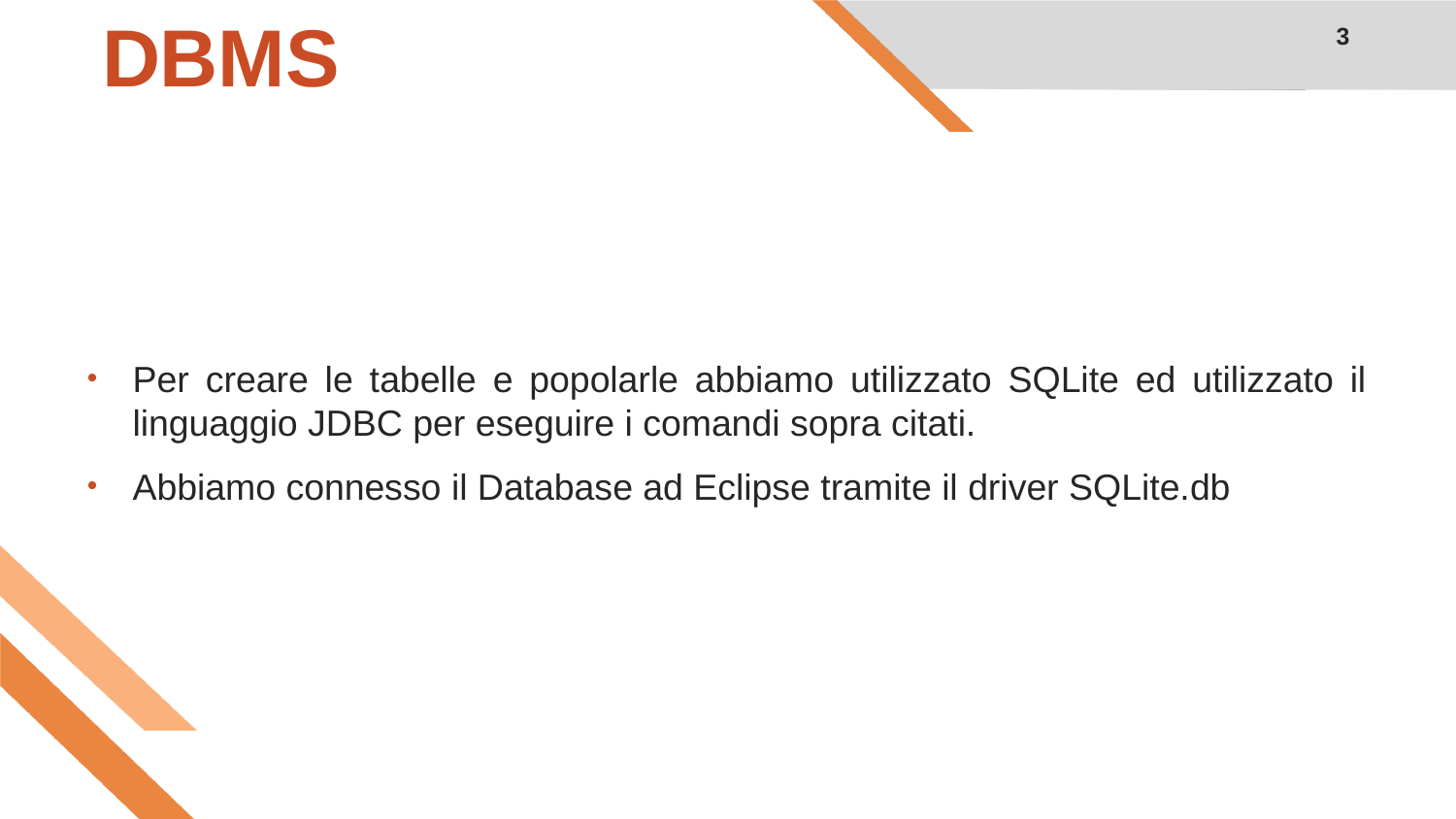

3
# DBMS
Per creare le tabelle e popolarle abbiamo utilizzato SQLite ed utilizzato il linguaggio JDBC per eseguire i comandi sopra citati.
Abbiamo connesso il Database ad Eclipse tramite il driver SQLite.db